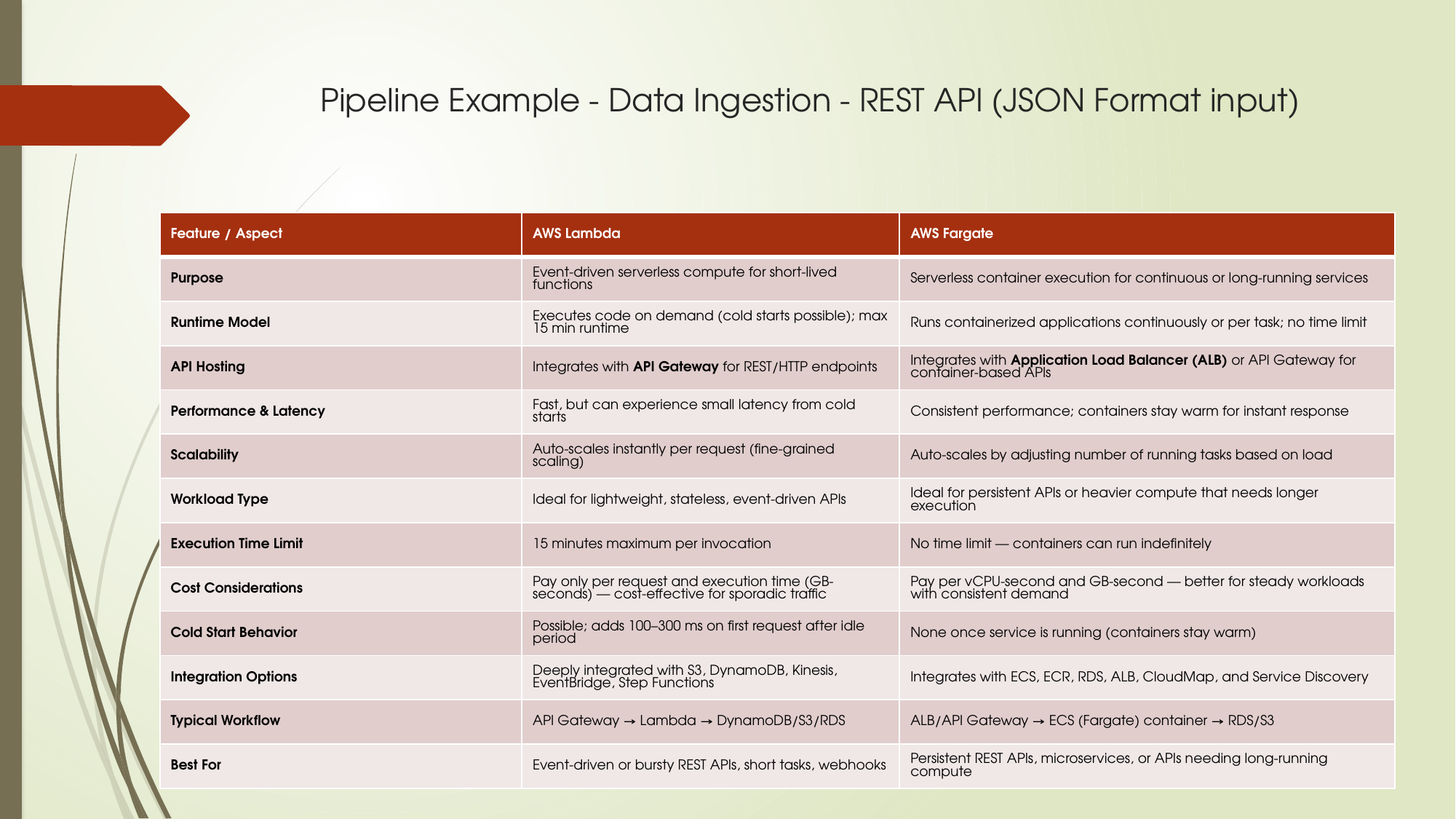

# Pipeline Example - Data Ingestion - REST API (JSON Format input)
| Feature / Aspect | AWS Lambda | AWS Fargate |
| --- | --- | --- |
| Purpose | Event-driven serverless compute for short-lived functions | Serverless container execution for continuous or long-running services |
| Runtime Model | Executes code on demand (cold starts possible); max 15 min runtime | Runs containerized applications continuously or per task; no time limit |
| API Hosting | Integrates with API Gateway for REST/HTTP endpoints | Integrates with Application Load Balancer (ALB) or API Gateway for container-based APIs |
| Performance & Latency | Fast, but can experience small latency from cold starts | Consistent performance; containers stay warm for instant response |
| Scalability | Auto-scales instantly per request (fine-grained scaling) | Auto-scales by adjusting number of running tasks based on load |
| Workload Type | Ideal for lightweight, stateless, event-driven APIs | Ideal for persistent APIs or heavier compute that needs longer execution |
| Execution Time Limit | 15 minutes maximum per invocation | No time limit — containers can run indefinitely |
| Cost Considerations | Pay only per request and execution time (GB-seconds) — cost-effective for sporadic traffic | Pay per vCPU-second and GB-second — better for steady workloads with consistent demand |
| Cold Start Behavior | Possible; adds 100–300 ms on first request after idle period | None once service is running (containers stay warm) |
| Integration Options | Deeply integrated with S3, DynamoDB, Kinesis, EventBridge, Step Functions | Integrates with ECS, ECR, RDS, ALB, CloudMap, and Service Discovery |
| Typical Workflow | API Gateway → Lambda → DynamoDB/S3/RDS | ALB/API Gateway → ECS (Fargate) container → RDS/S3 |
| Best For | Event-driven or bursty REST APIs, short tasks, webhooks | Persistent REST APIs, microservices, or APIs needing long-running compute |